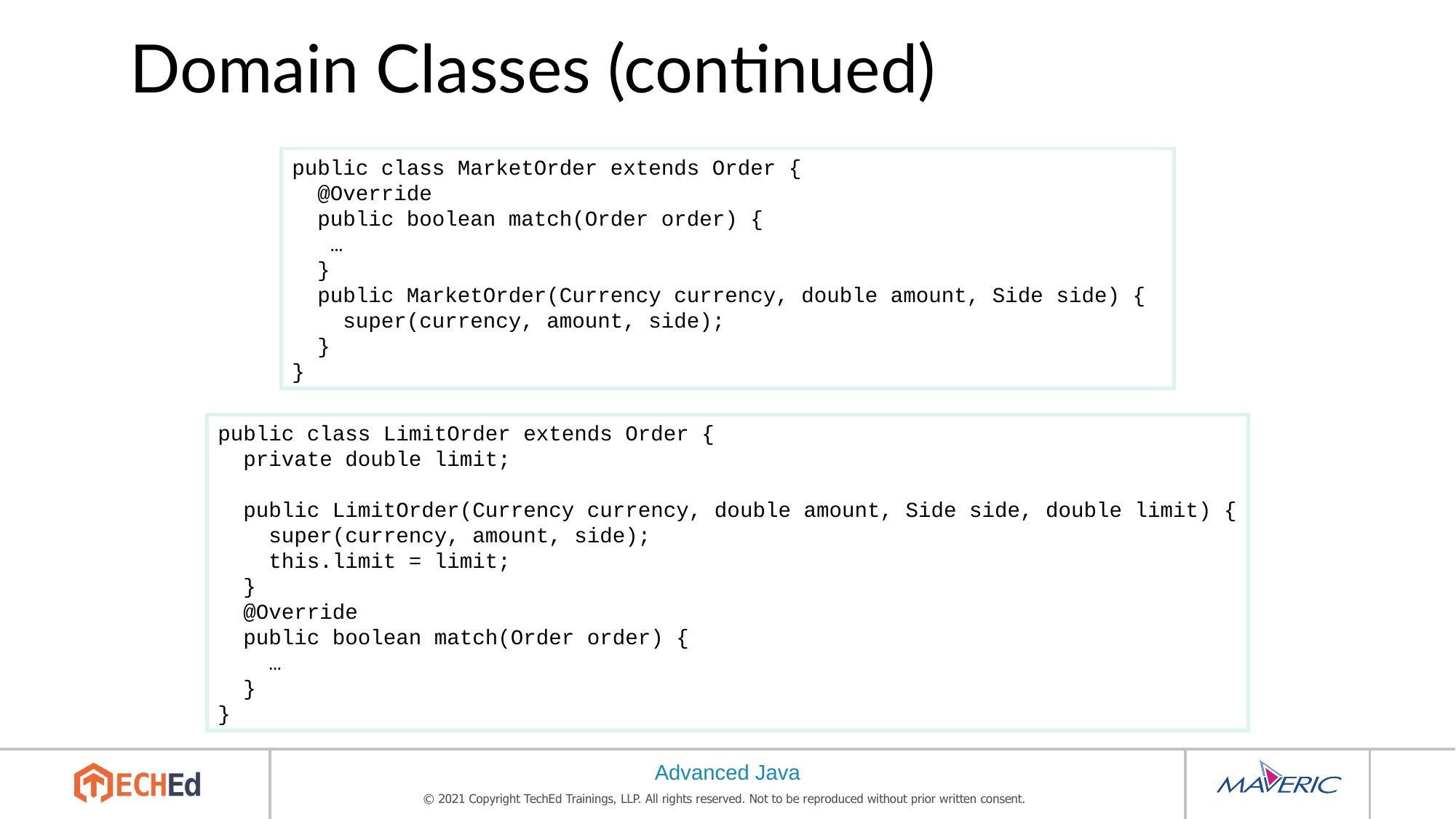

# Domain Classes (continued)
public class MarketOrder extends Order {
  @Override
  public boolean match(Order order) {
   …
  }
  public MarketOrder(Currency currency, double amount, Side side) {
    super(currency, amount, side);
  }
}
public class LimitOrder extends Order {
  private double limit;
  public LimitOrder(Currency currency, double amount, Side side, double limit) {
    super(currency, amount, side);
    this.limit = limit;
  }
  @Override
  public boolean match(Order order) {
    …
  }
}